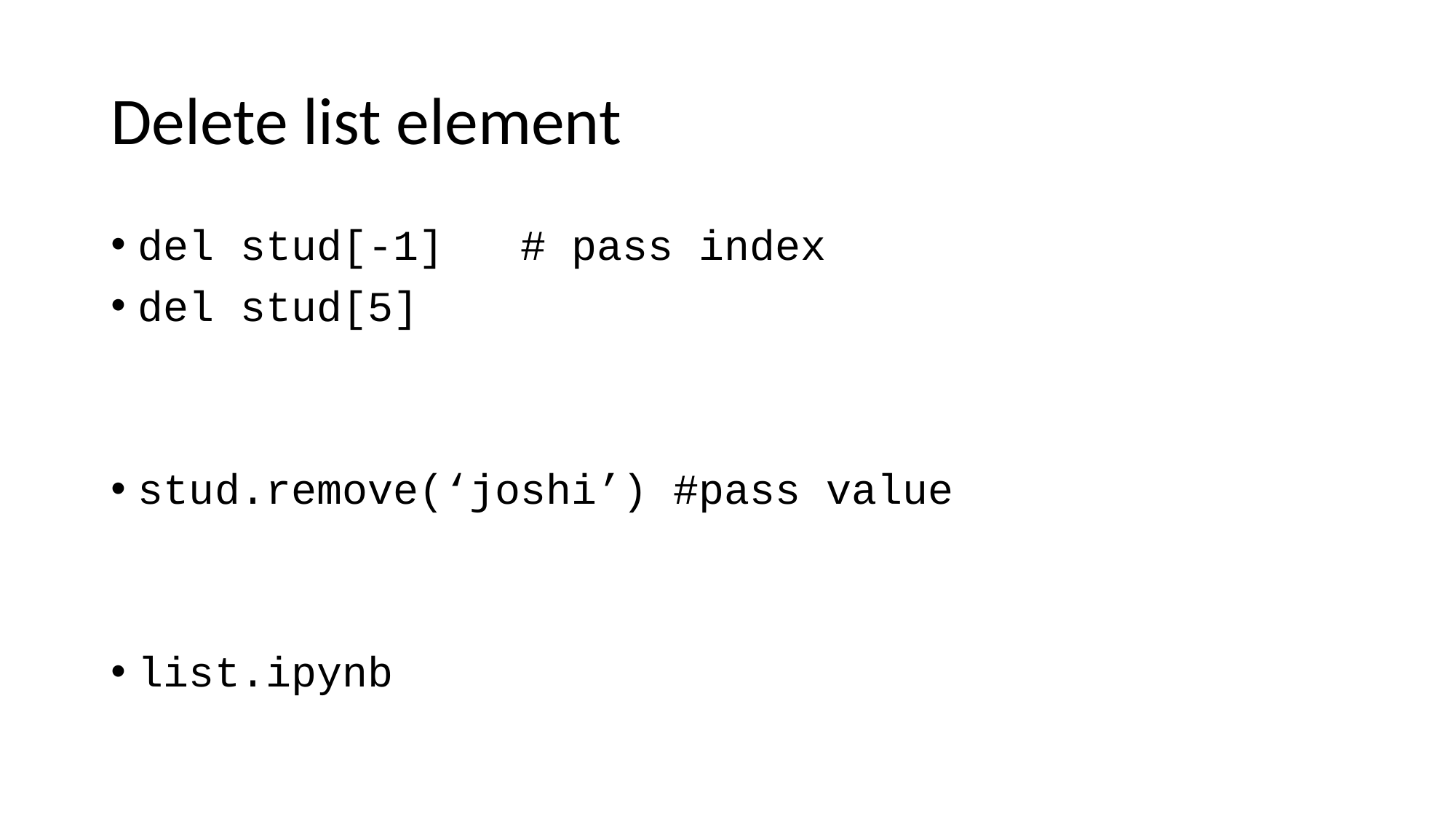

# Delete list element
del stud[-1]   # pass index
del stud[5]

stud.remove(‘joshi’) #pass value

list.ipynb